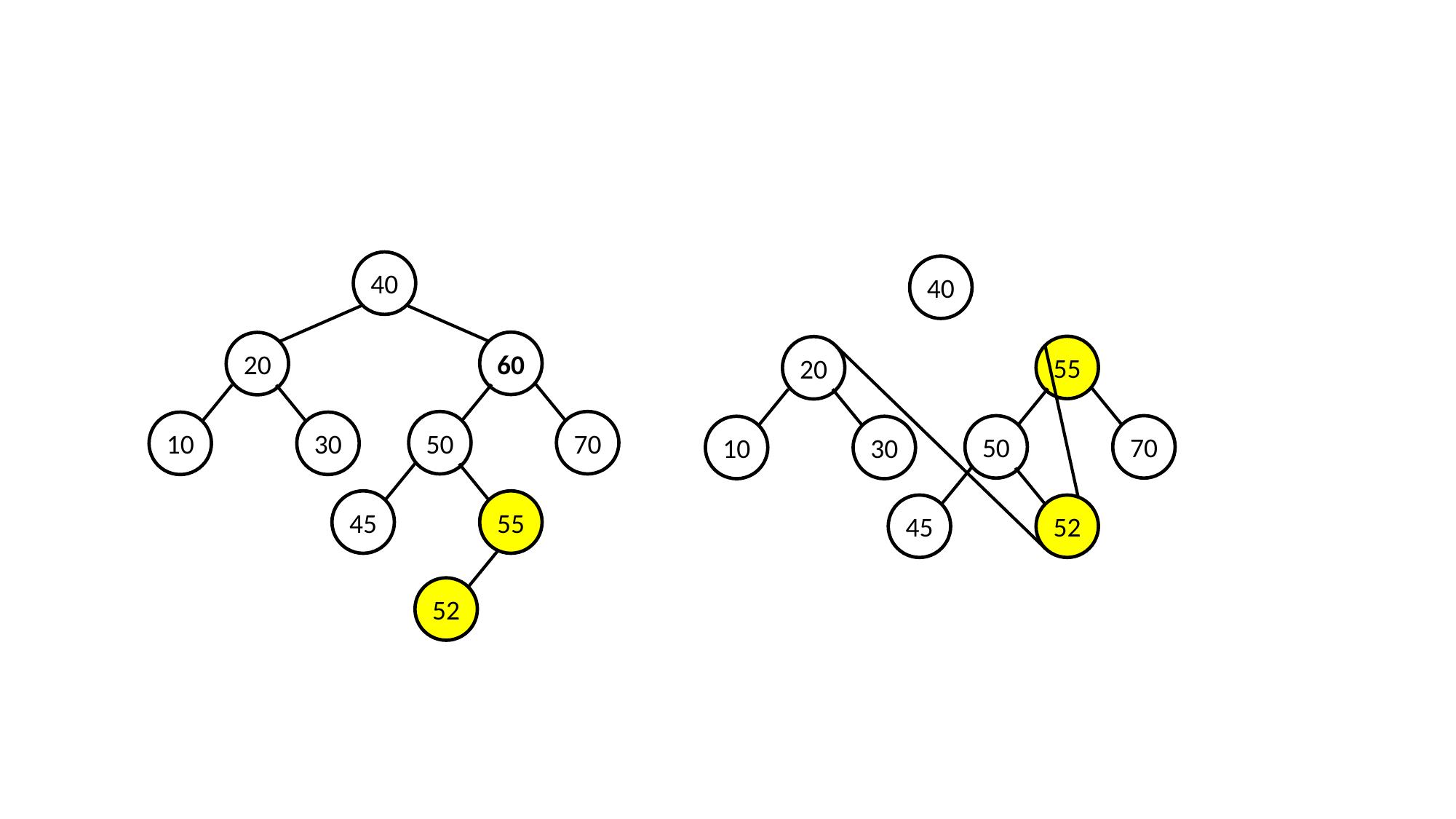

40
40
60
20
55
20
50
70
10
30
50
70
10
30
45
55
45
52
52